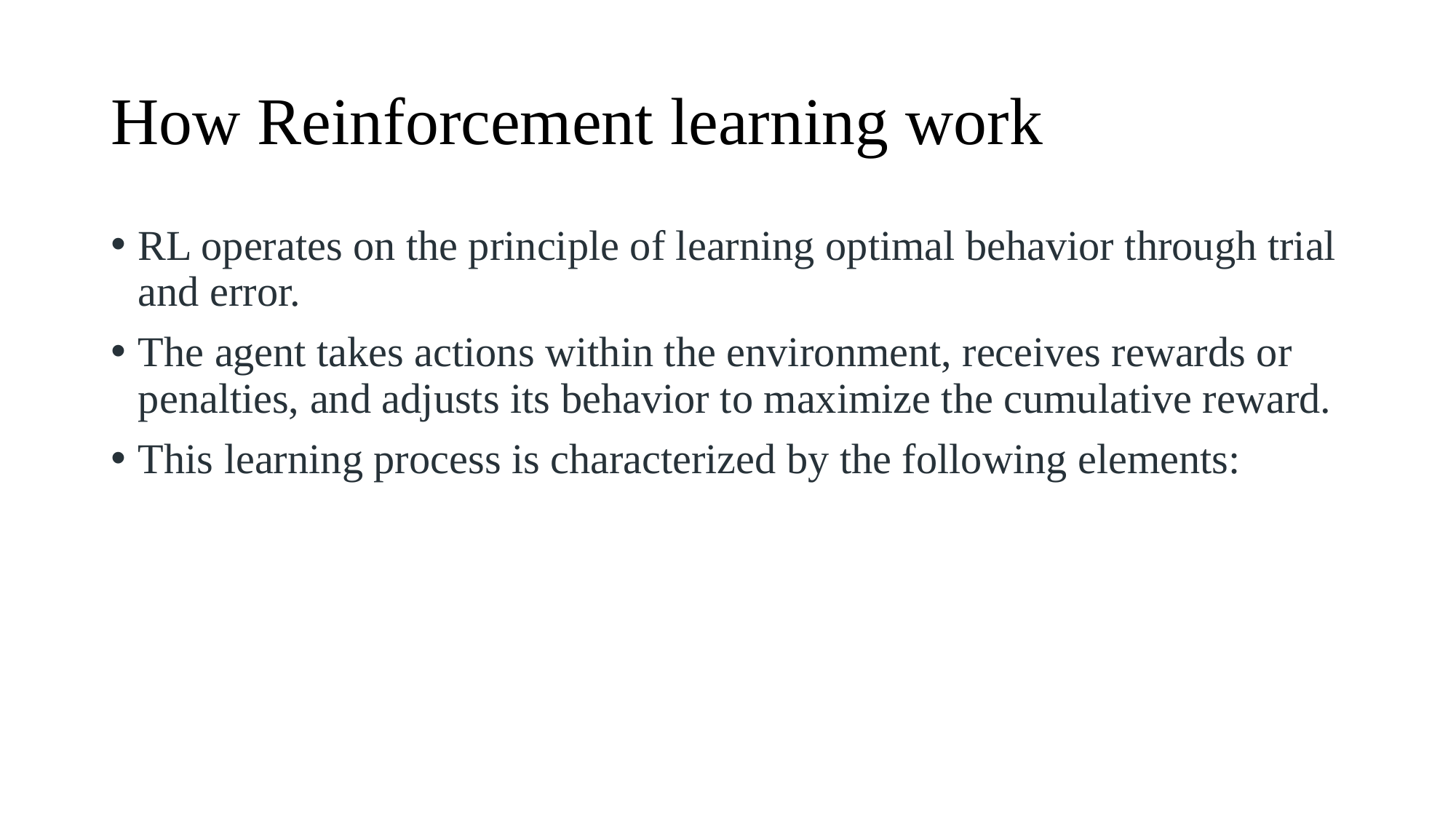

# How Reinforcement learning work
RL operates on the principle of learning optimal behavior through trial and error.
The agent takes actions within the environment, receives rewards or penalties, and adjusts its behavior to maximize the cumulative reward.
This learning process is characterized by the following elements: